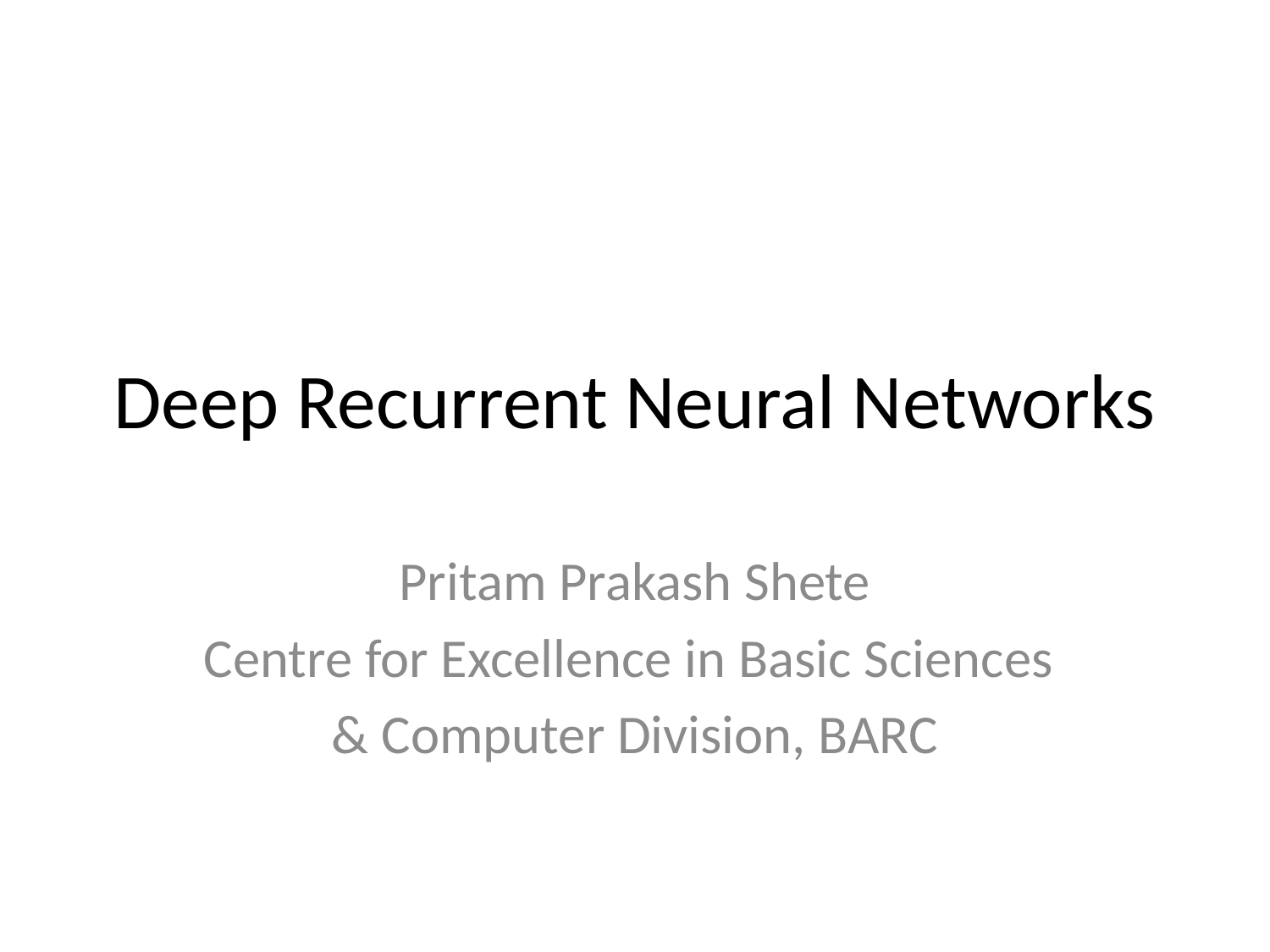

# Deep Recurrent Neural Networks
Pritam Prakash Shete
Centre for Excellence in Basic Sciences
& Computer Division, BARC